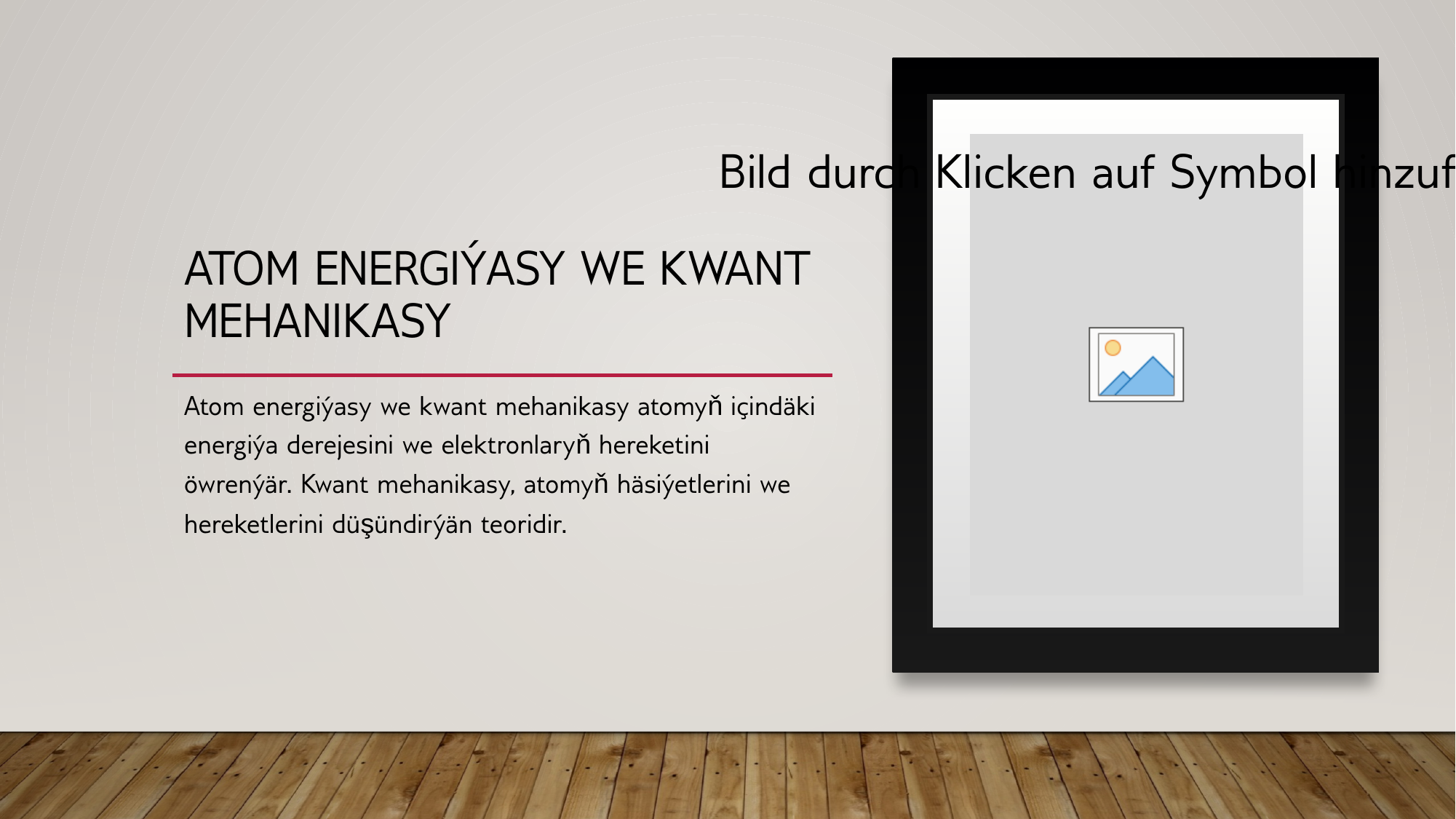

# ATOM ENERGIÝASY WE KWANT MEHANIKASY
Atom energiýasy we kwant mehanikasy atomyň içindäki energiýa derejesini we elektronlaryň hereketini öwrenýär. Kwant mehanikasy, atomyň häsiýetlerini we hereketlerini düşündirýän teoridir.